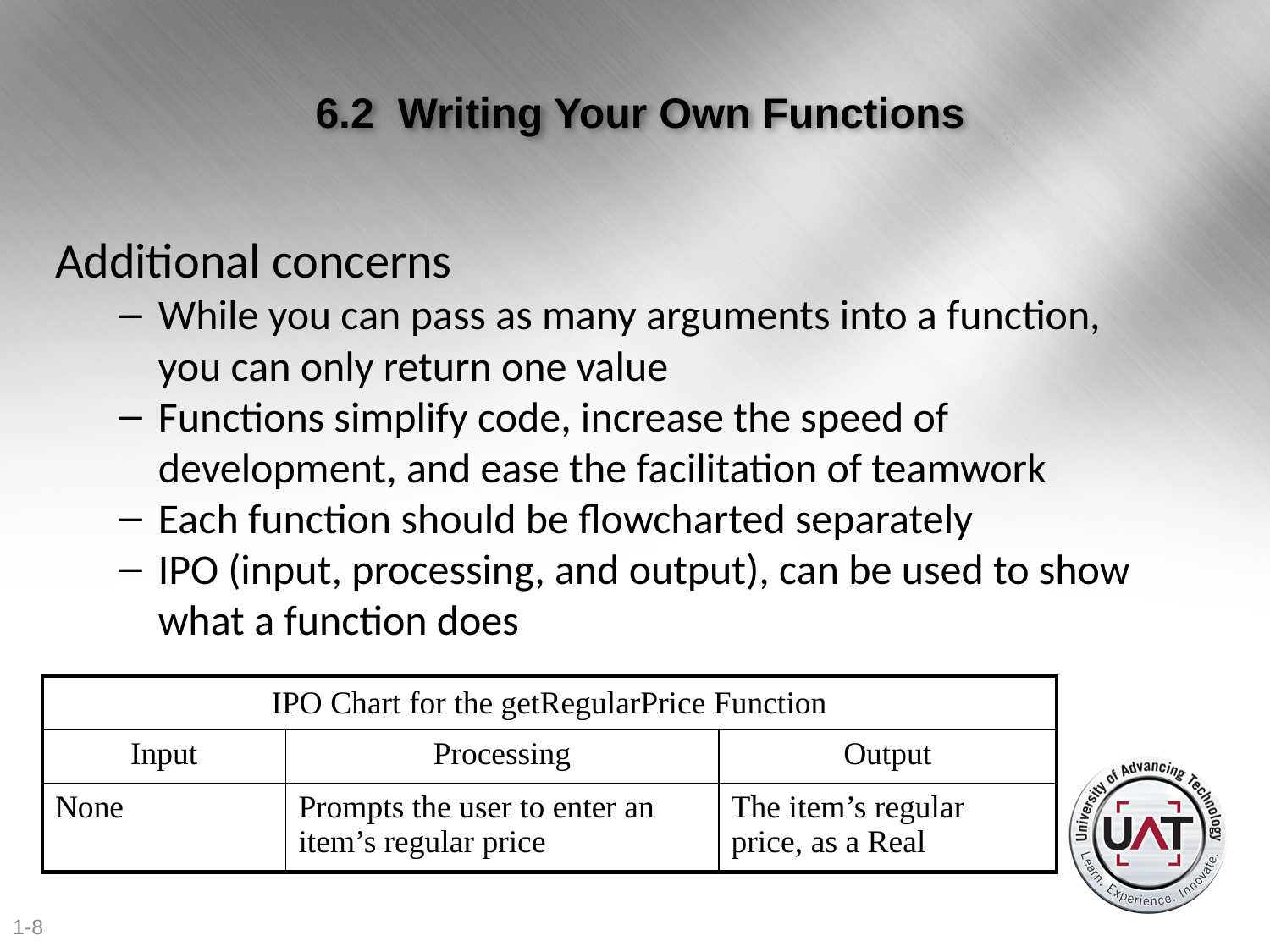

# 6.2  Writing Your Own Functions
Additional concerns
While you can pass as many arguments into a function, you can only return one value
Functions simplify code, increase the speed of development, and ease the facilitation of teamwork
Each function should be flowcharted separately
IPO (input, processing, and output), can be used to show what a function does

| IPO Chart for the getRegularPrice Function |  |  |
| --- | --- | --- |
| Input | Processing | Output |
| None | Prompts the user to enter an item’s regular price | The item’s regular price, as a Real |
1-8